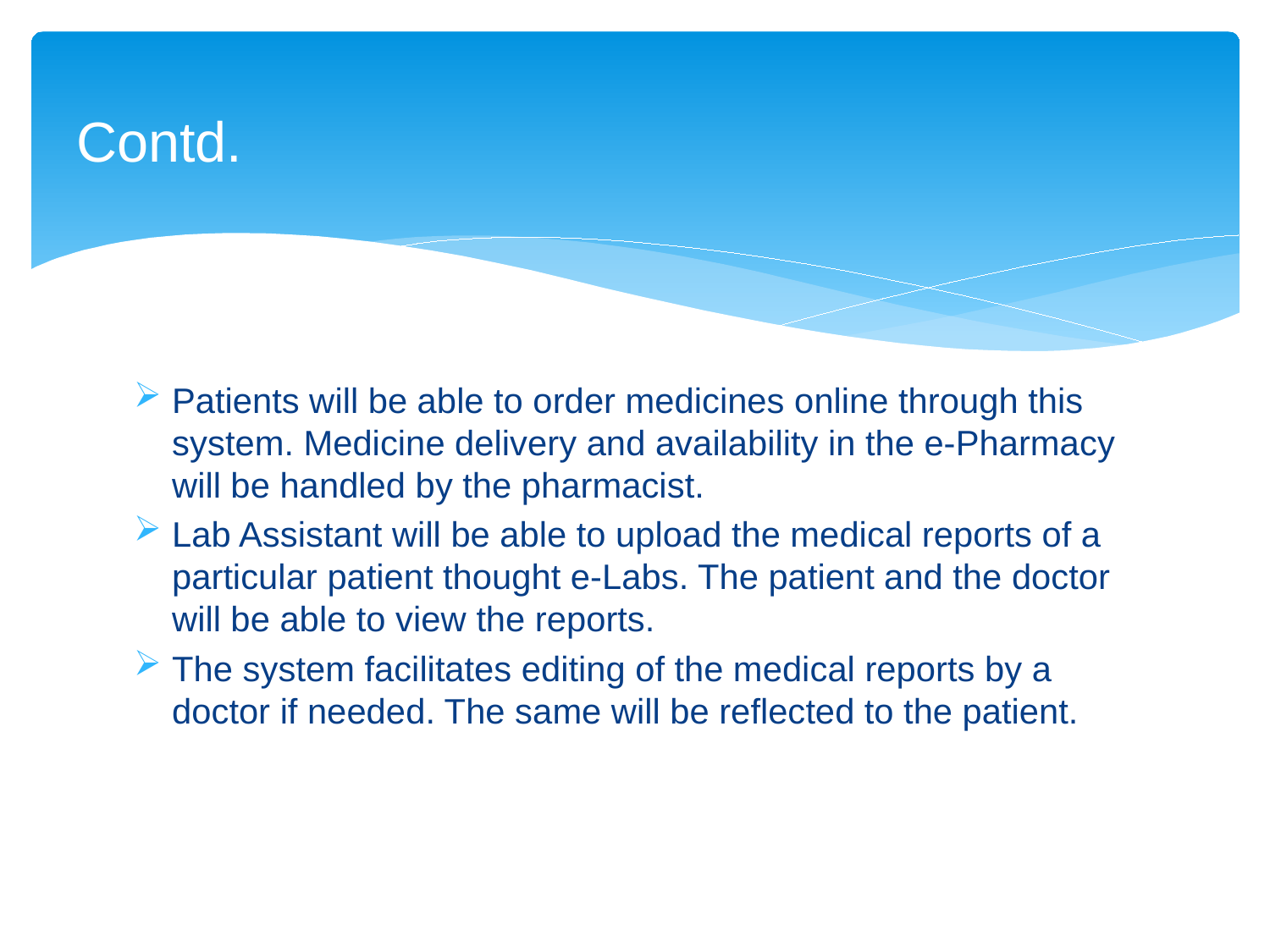

# Contd.
Patients will be able to order medicines online through this system. Medicine delivery and availability in the e-Pharmacy will be handled by the pharmacist.
Lab Assistant will be able to upload the medical reports of a particular patient thought e-Labs. The patient and the doctor will be able to view the reports.
The system facilitates editing of the medical reports by a doctor if needed. The same will be reflected to the patient.